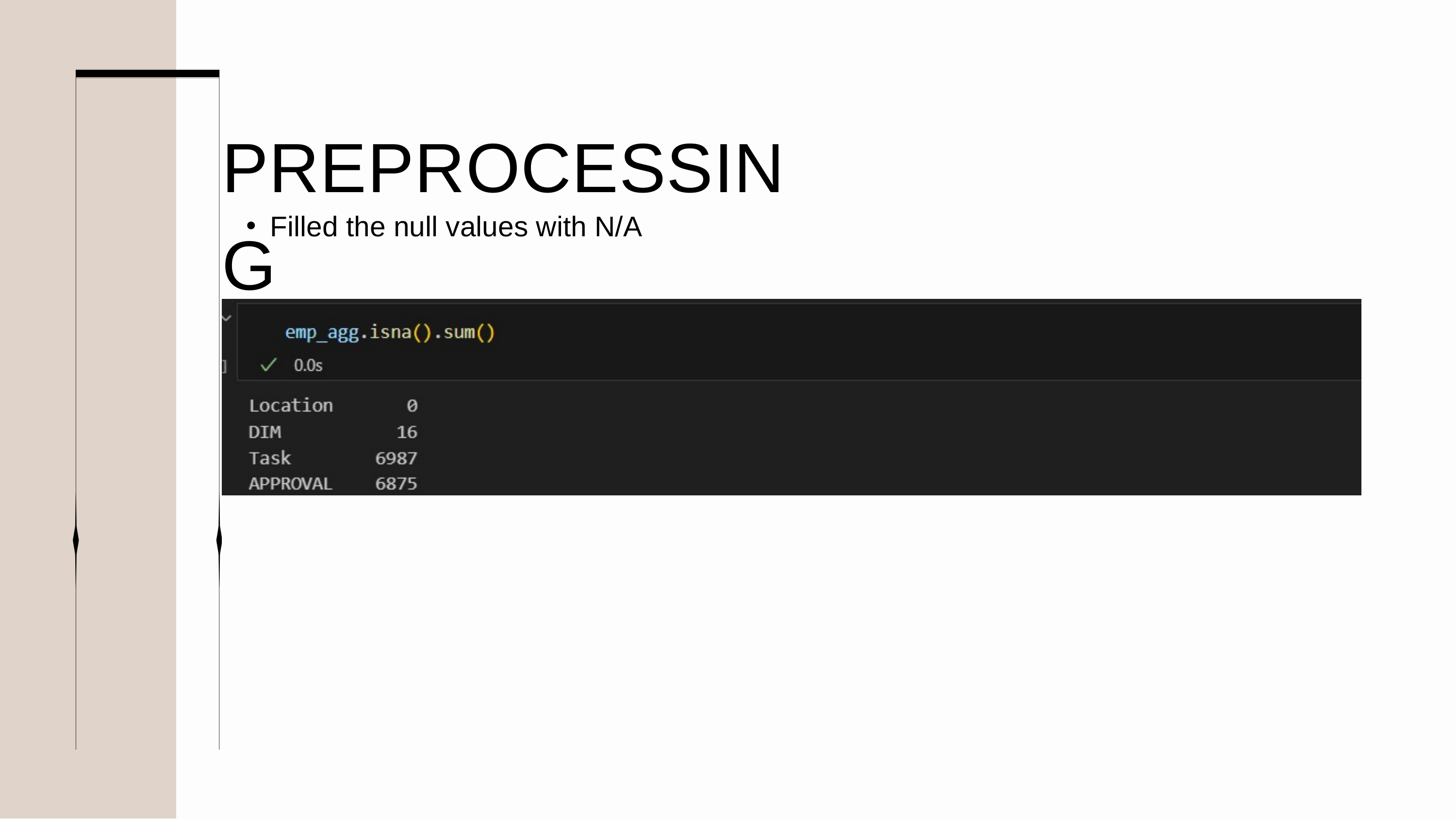

PREPROCESSING

Filled the null values with N/A